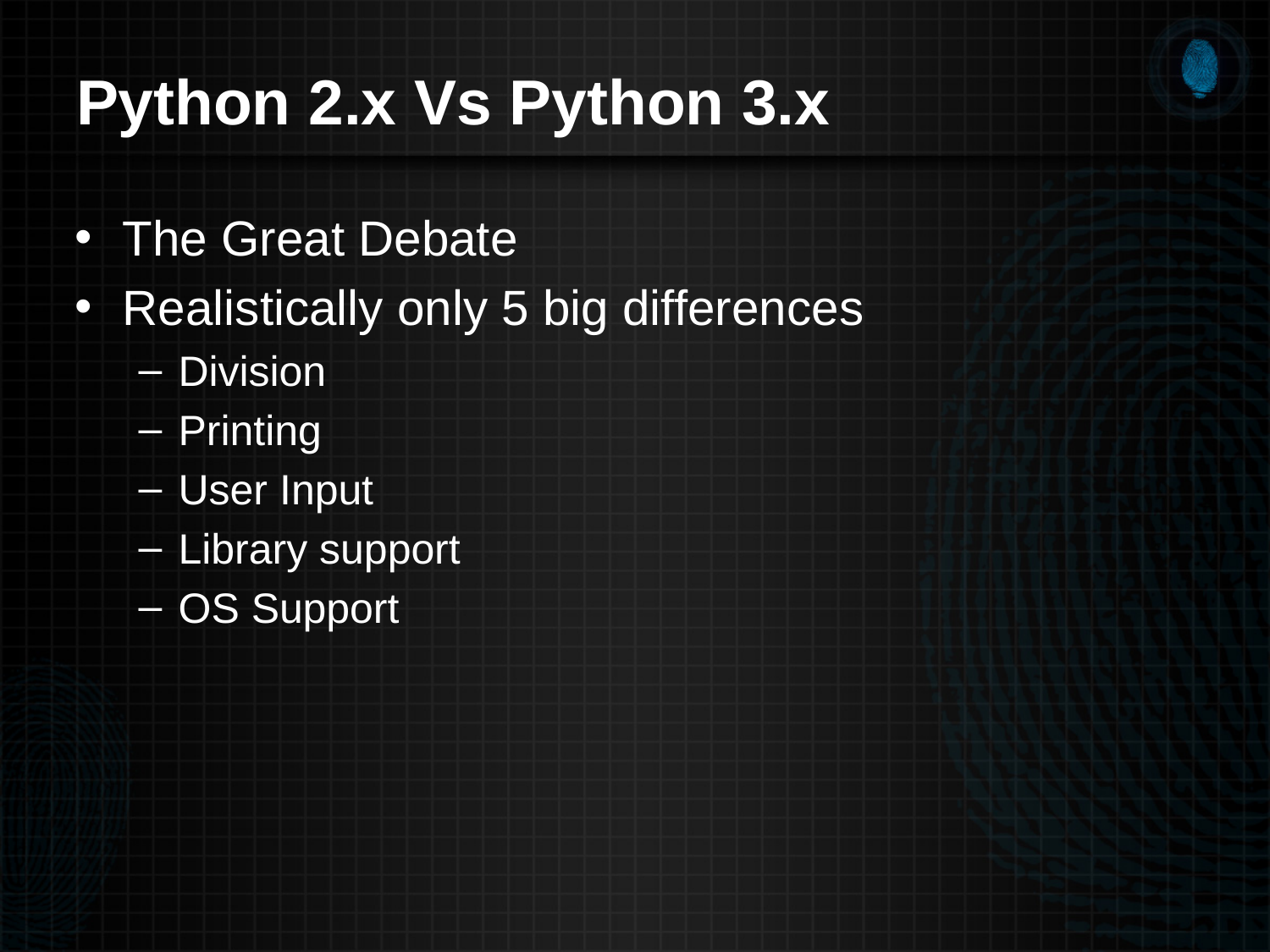

# Python 2.x Vs Python 3.x
The Great Debate
Realistically only 5 big differences
Division
Printing
User Input
Library support
OS Support